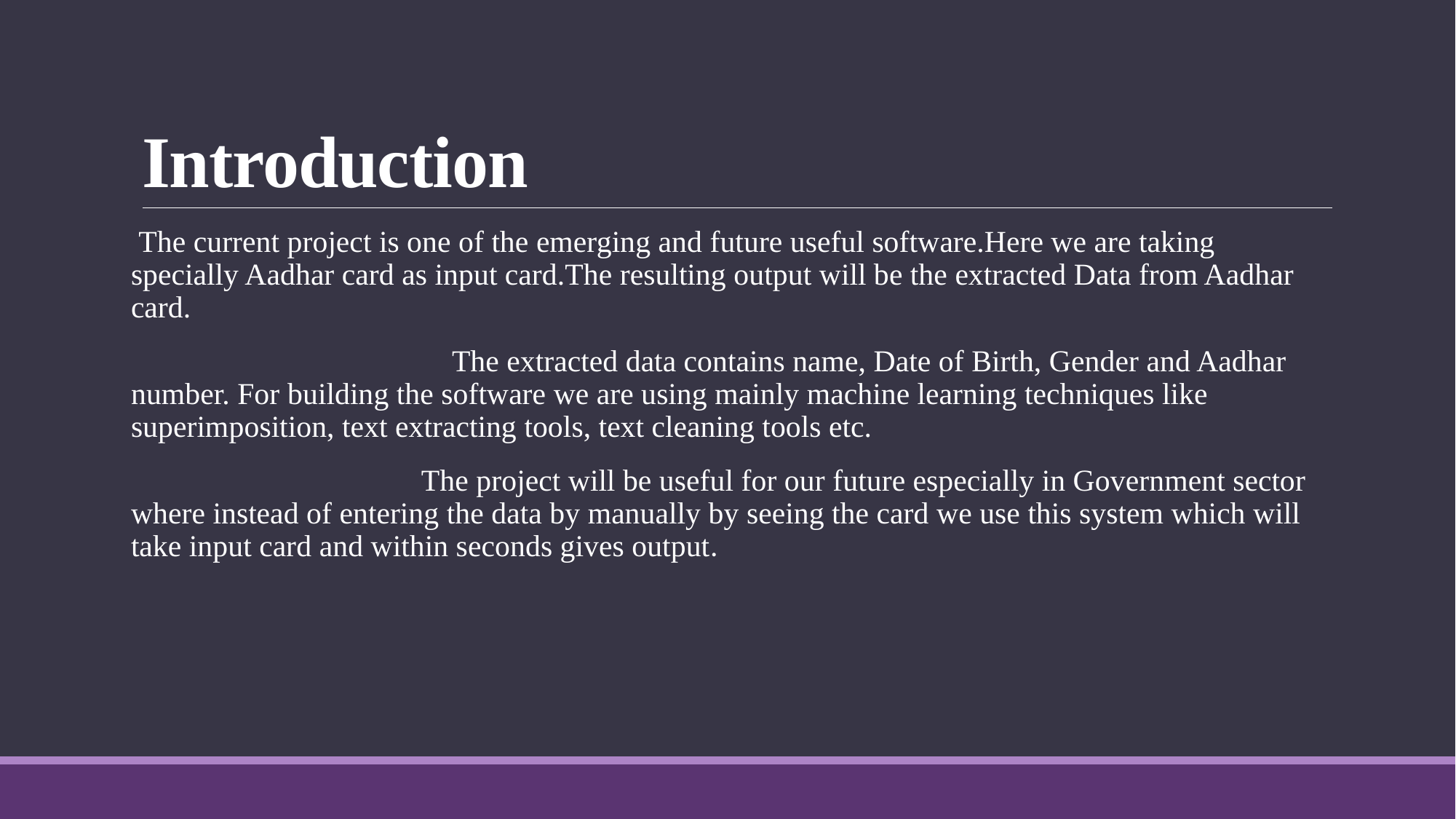

# Introduction
 The current project is one of the emerging and future useful software.Here we are taking specially Aadhar card as input card.The resulting output will be the extracted Data from Aadhar card.
                                          The extracted data contains name, Date of Birth, Gender and Aadhar number. For building the software we are using mainly machine learning techniques like superimposition, text extracting tools, text cleaning tools etc.
                                      The project will be useful for our future especially in Government sector where instead of entering the data by manually by seeing the card we use this system which will take input card and within seconds gives output.